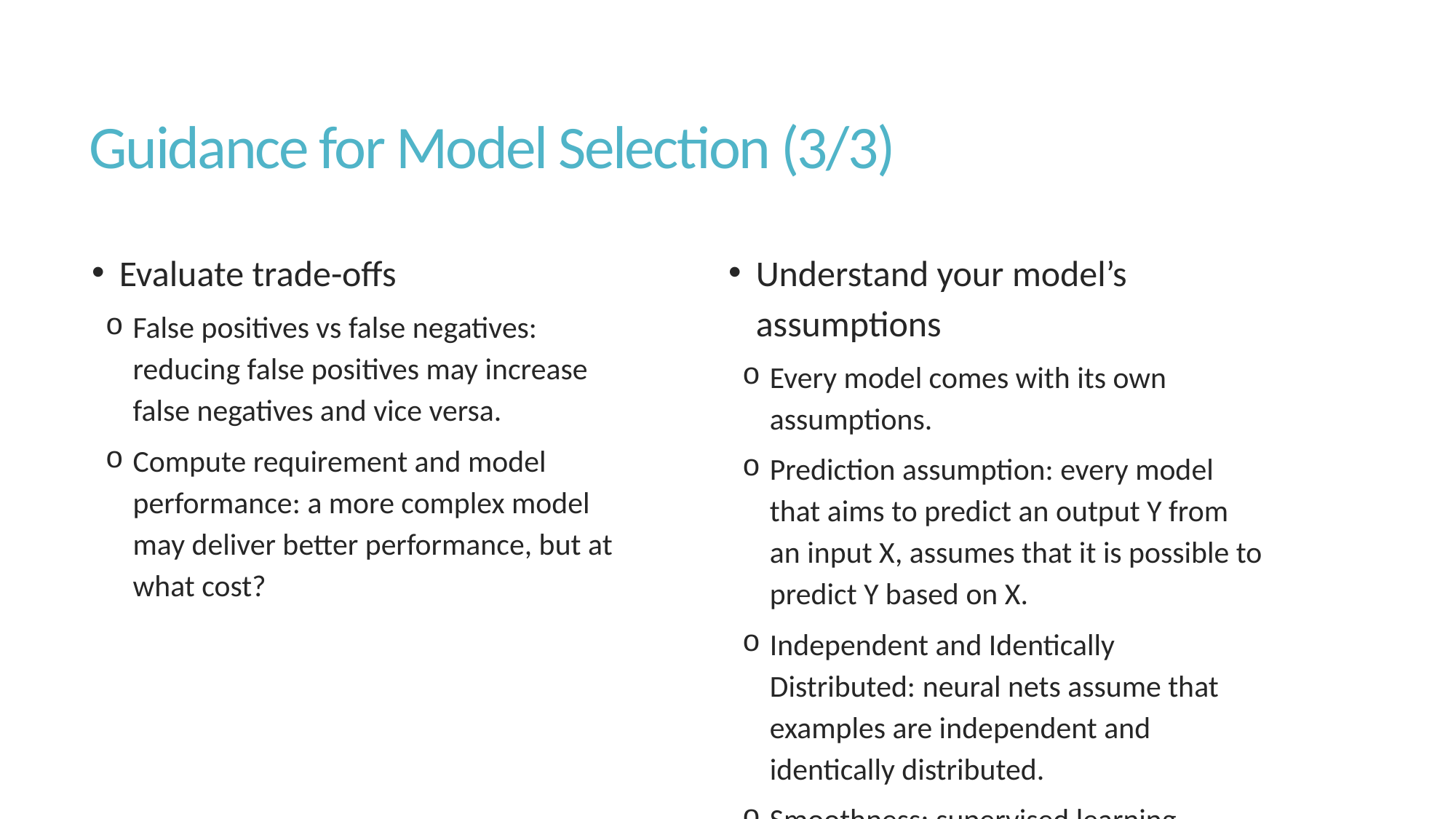

# Guidance for Model Selection (3/3)
Evaluate trade-offs
False positives vs false negatives: reducing false positives may increase false negatives and vice versa.
Compute requirement and model performance: a more complex model may deliver better performance, but at what cost?
Understand your model’s assumptions
Every model comes with its own assumptions.
Prediction assumption: every model that aims to predict an output Y from an input X, assumes that it is possible to predict Y based on X.
Independent and Identically Distributed: neural nets assume that examples are independent and identically distributed.
Smoothness: supervised learning models assume that there is a set of functions that can transform inputs into outputs such that similar inputs are transformed into similar outputs. If an input X produces Y, then an input close to X would produce an output proportionally close to Y.
Linear boundaries, conditional independence, normally distributed, and so on.